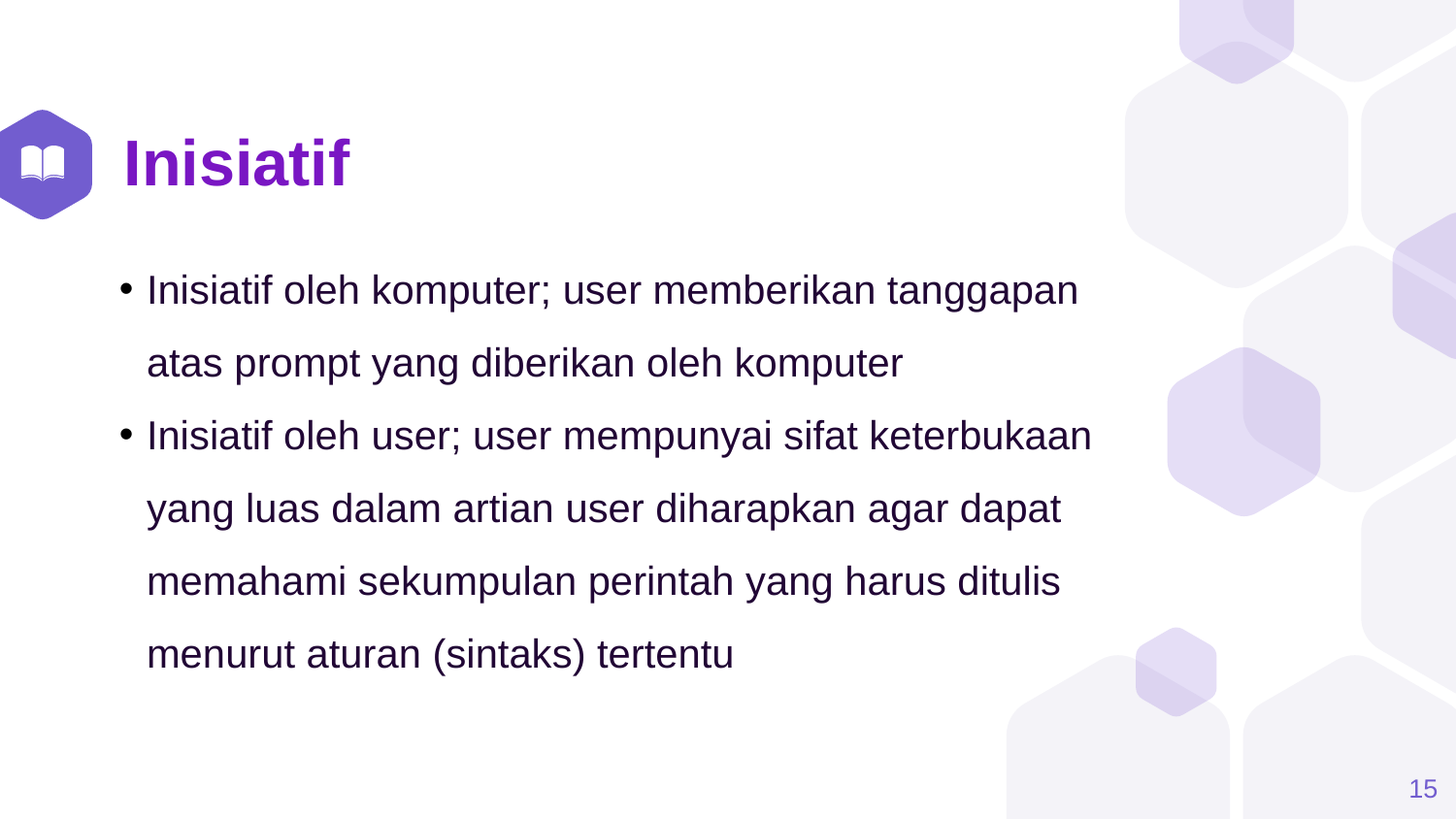

# Inisiatif

Inisiatif oleh komputer; user memberikan tanggapan atas prompt yang diberikan oleh komputer
Inisiatif oleh user; user mempunyai sifat keterbukaan yang luas dalam artian user diharapkan agar dapat memahami sekumpulan perintah yang harus ditulis menurut aturan (sintaks) tertentu
15